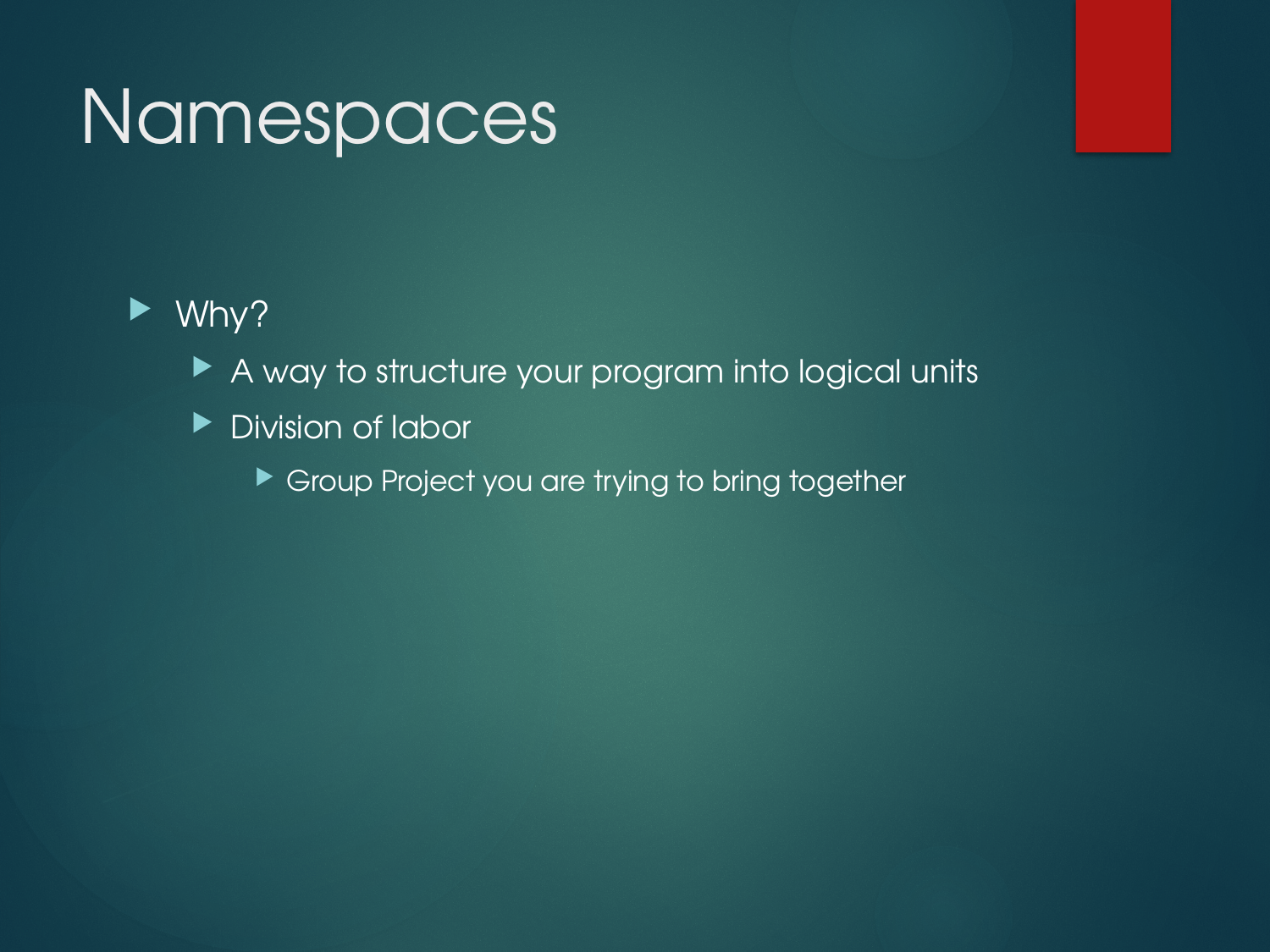

# Namespaces
Why?
A way to structure your program into logical units
Division of labor
Group Project you are trying to bring together